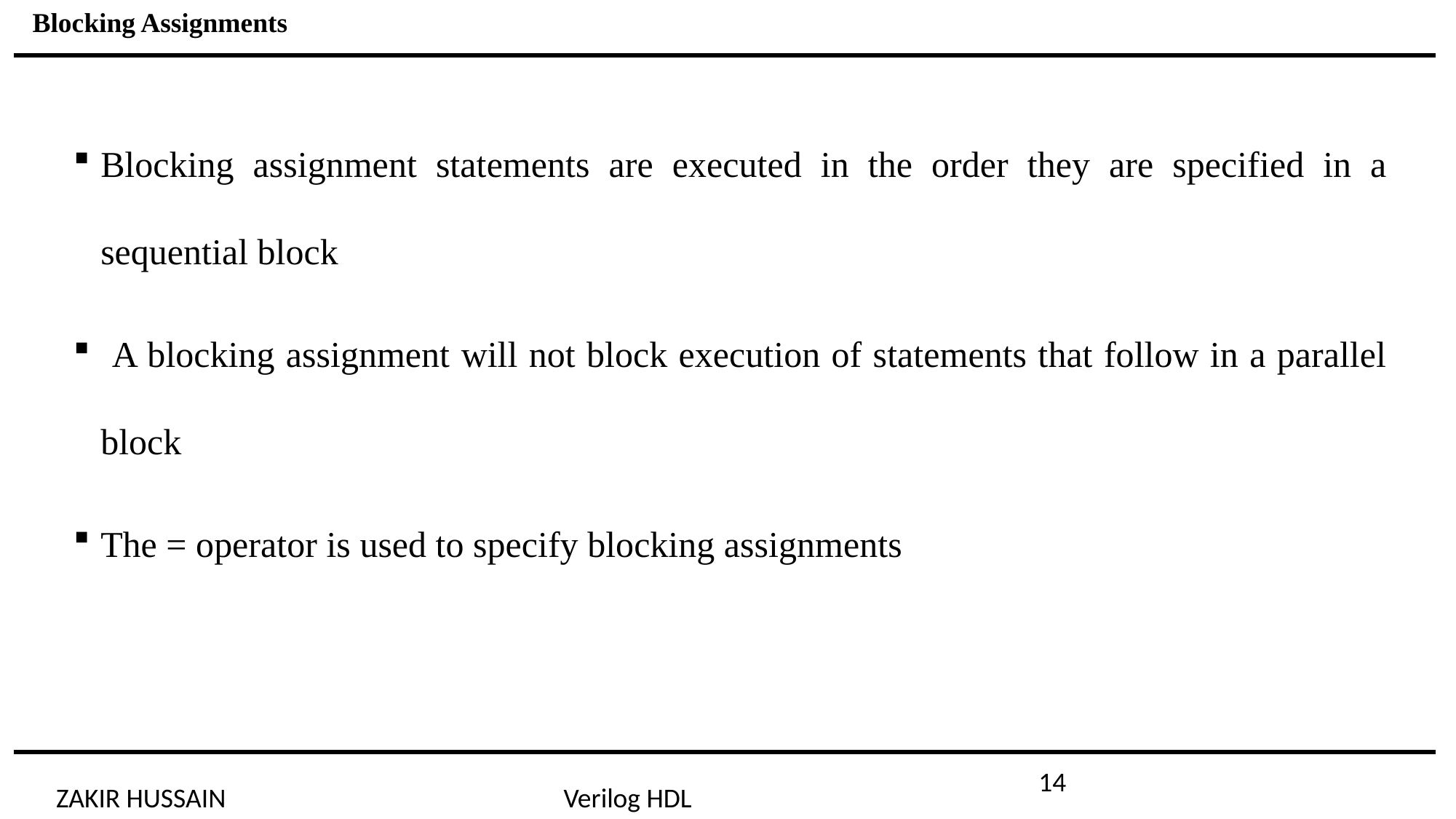

Blocking Assignments
Blocking assignment statements are executed in the order they are specified in a sequential block
 A blocking assignment will not block execution of statements that follow in a parallel block
The = operator is used to specify blocking assignments
14